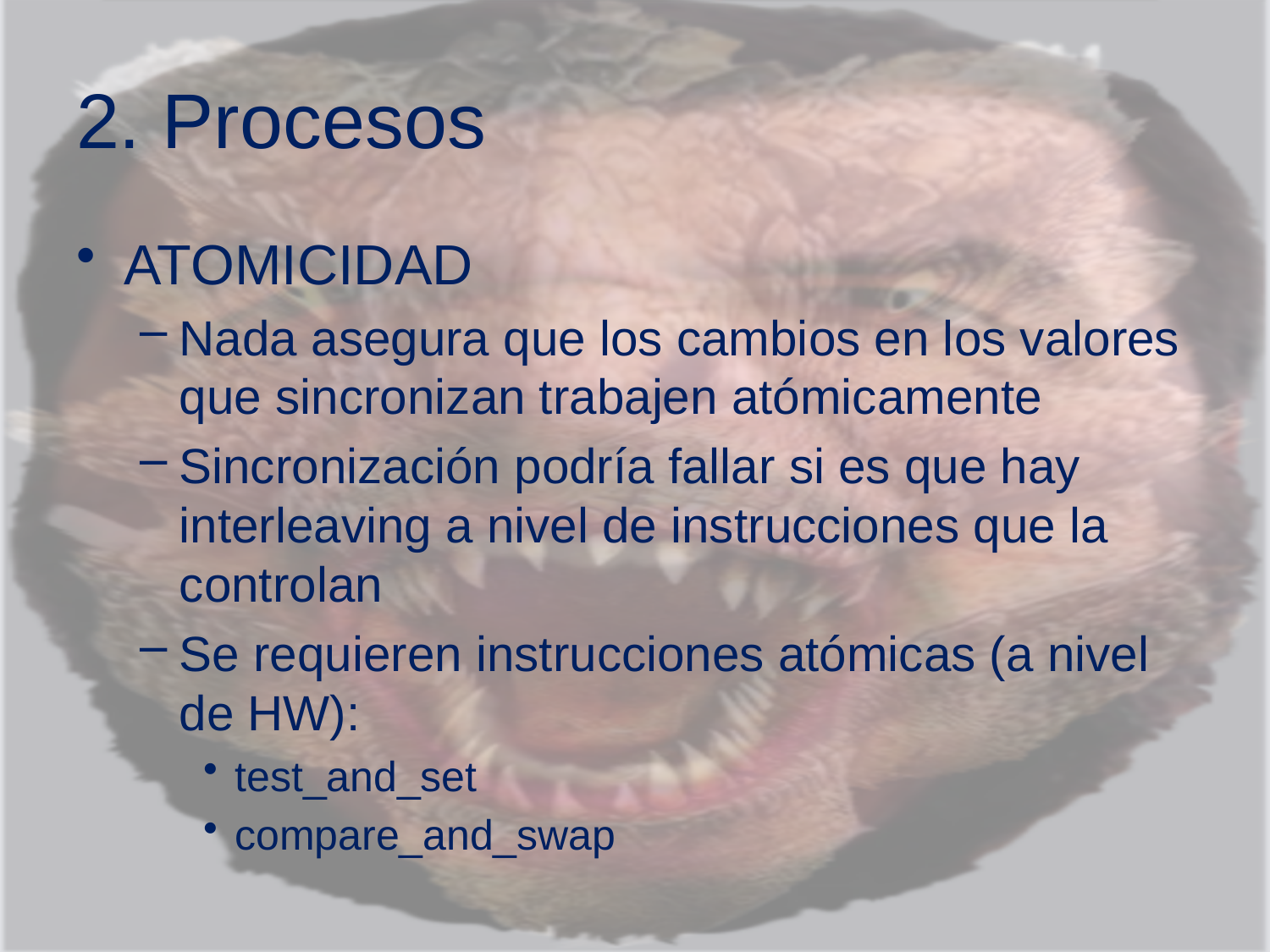

# 2. Procesos
ATOMICIDAD
Nada asegura que los cambios en los valores que sincronizan trabajen atómicamente
Sincronización podría fallar si es que hay interleaving a nivel de instrucciones que la controlan
Se requieren instrucciones atómicas (a nivel de HW):
test_and_set
compare_and_swap